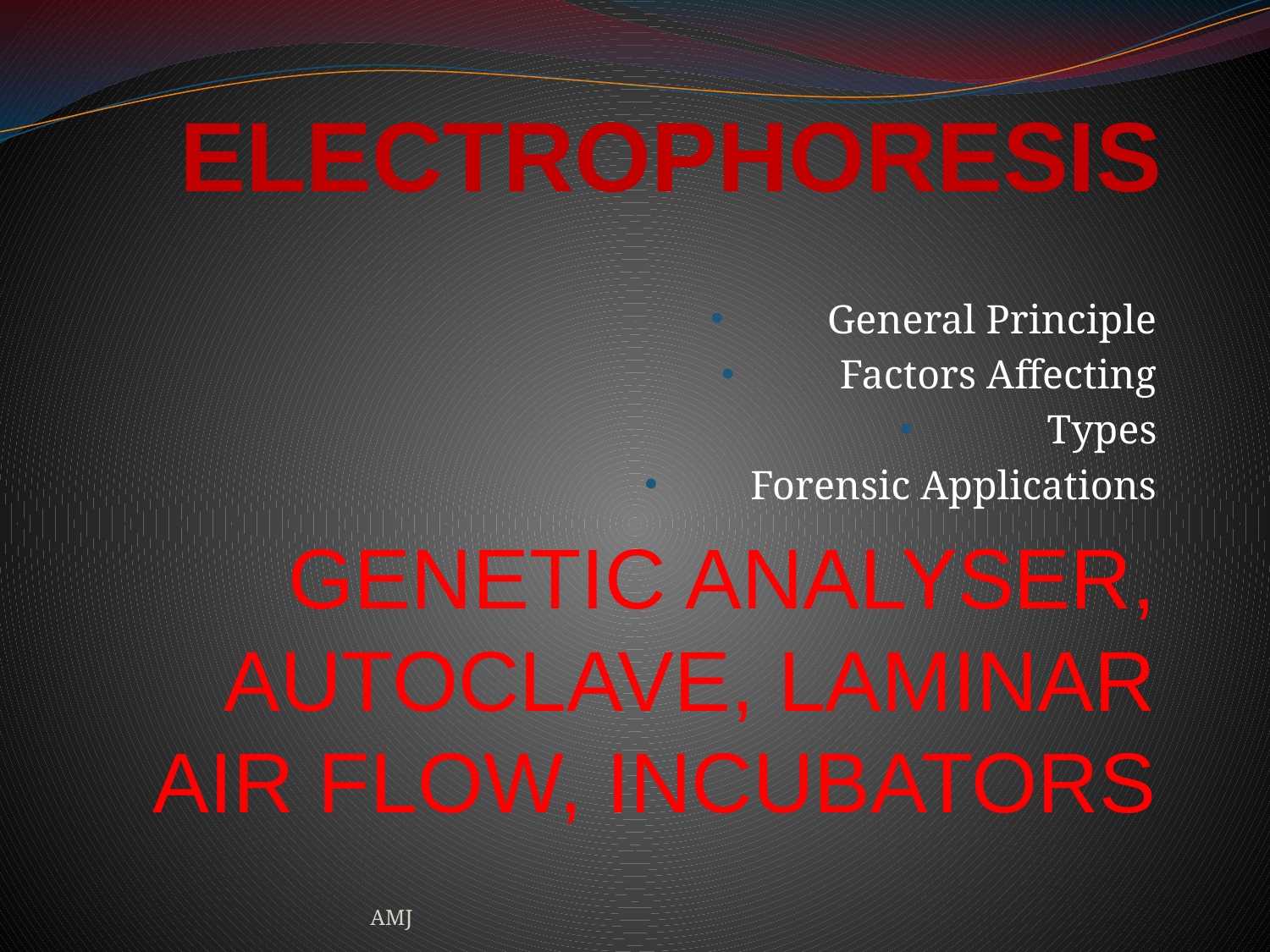

# ELECTROPHORESIS

General Principle
Factors Affecting
Types
Forensic Applications
GENETIC ANALYSER, AUTOCLAVE, LAMINAR AIR FLOW, INCUBATORS

AMJ